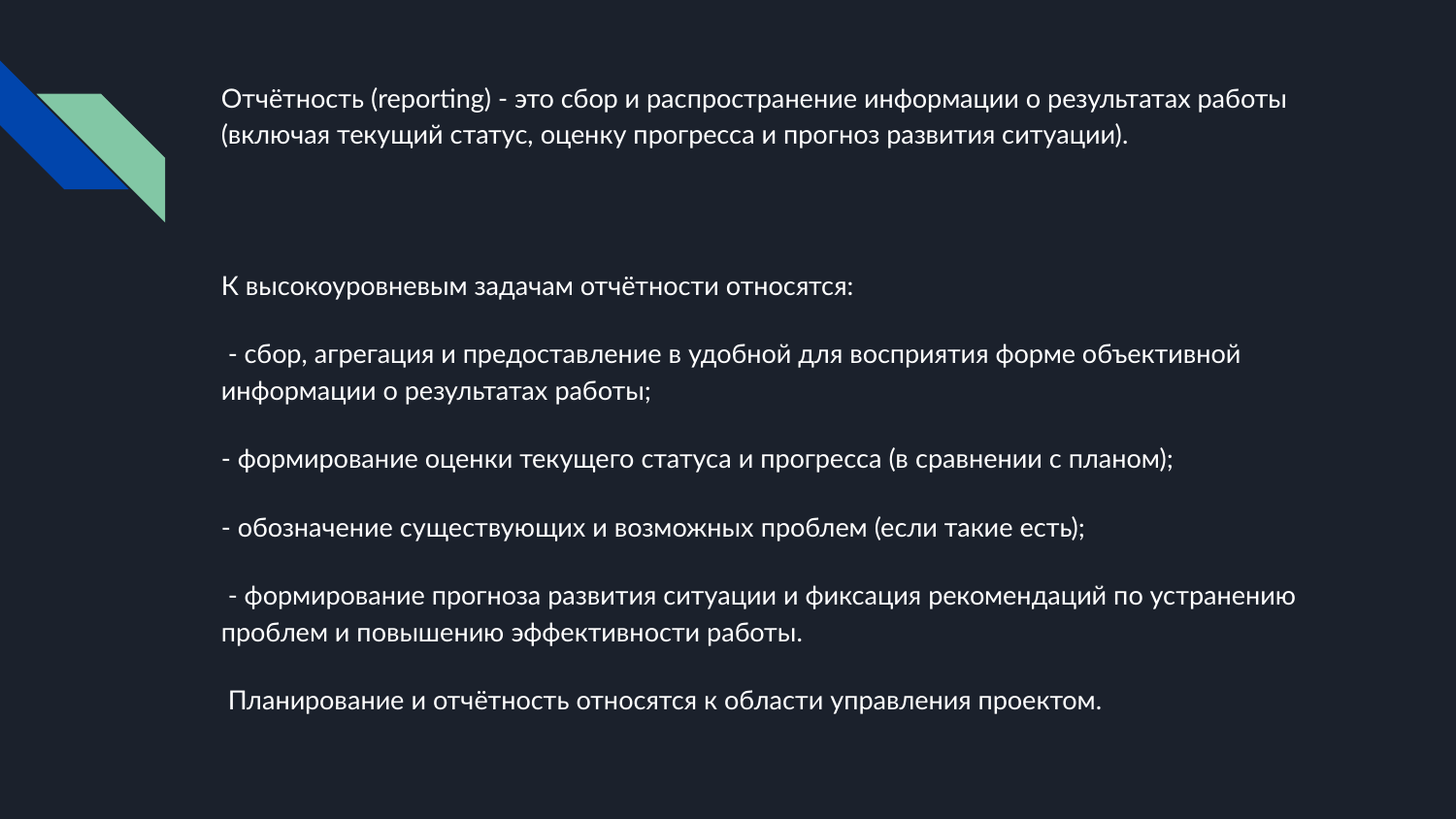

# Отчётность (reporting) - это сбор и распространение информации о результатах работы (включая текущий статус, оценку прогресса и прогноз развития ситуации).
К высокоуровневым задачам отчётности относятся:
 - сбор, агрегация и предоставление в удобной для восприятия форме объективной информации о результатах работы;
- формирование оценки текущего статуса и прогресса (в сравнении с планом);
- обозначение существующих и возможных проблем (если такие есть);
 - формирование прогноза развития ситуации и фиксация рекомендаций по устранению проблем и повышению эффективности работы.
 Планирование и отчётность относятся к области управления проектом.